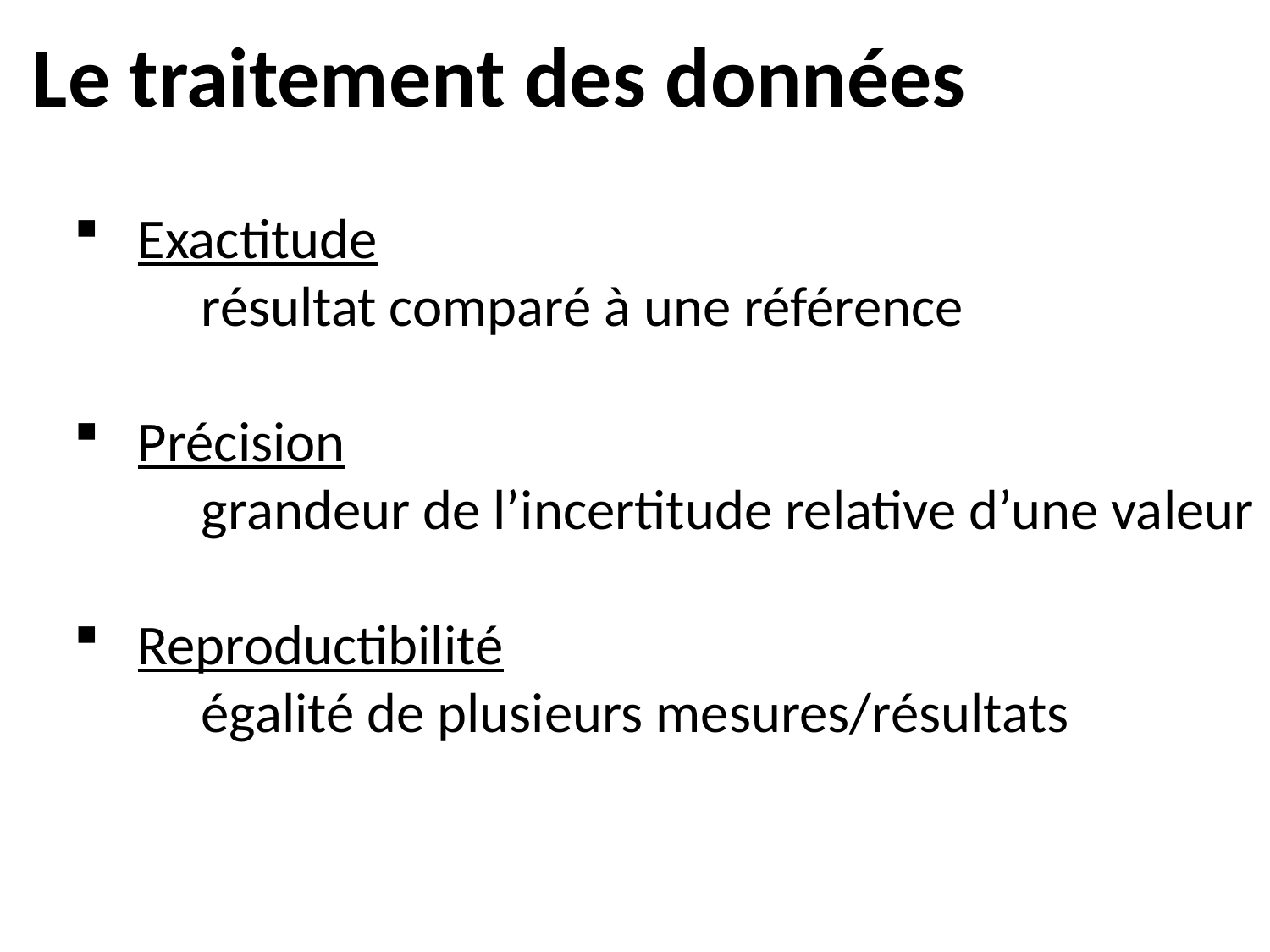

Le traitement des données
Exactitude
	résultat comparé à une référence

Précision
	grandeur de l’incertitude relative d’une valeur

Reproductibilité
	égalité de plusieurs mesures/résultats